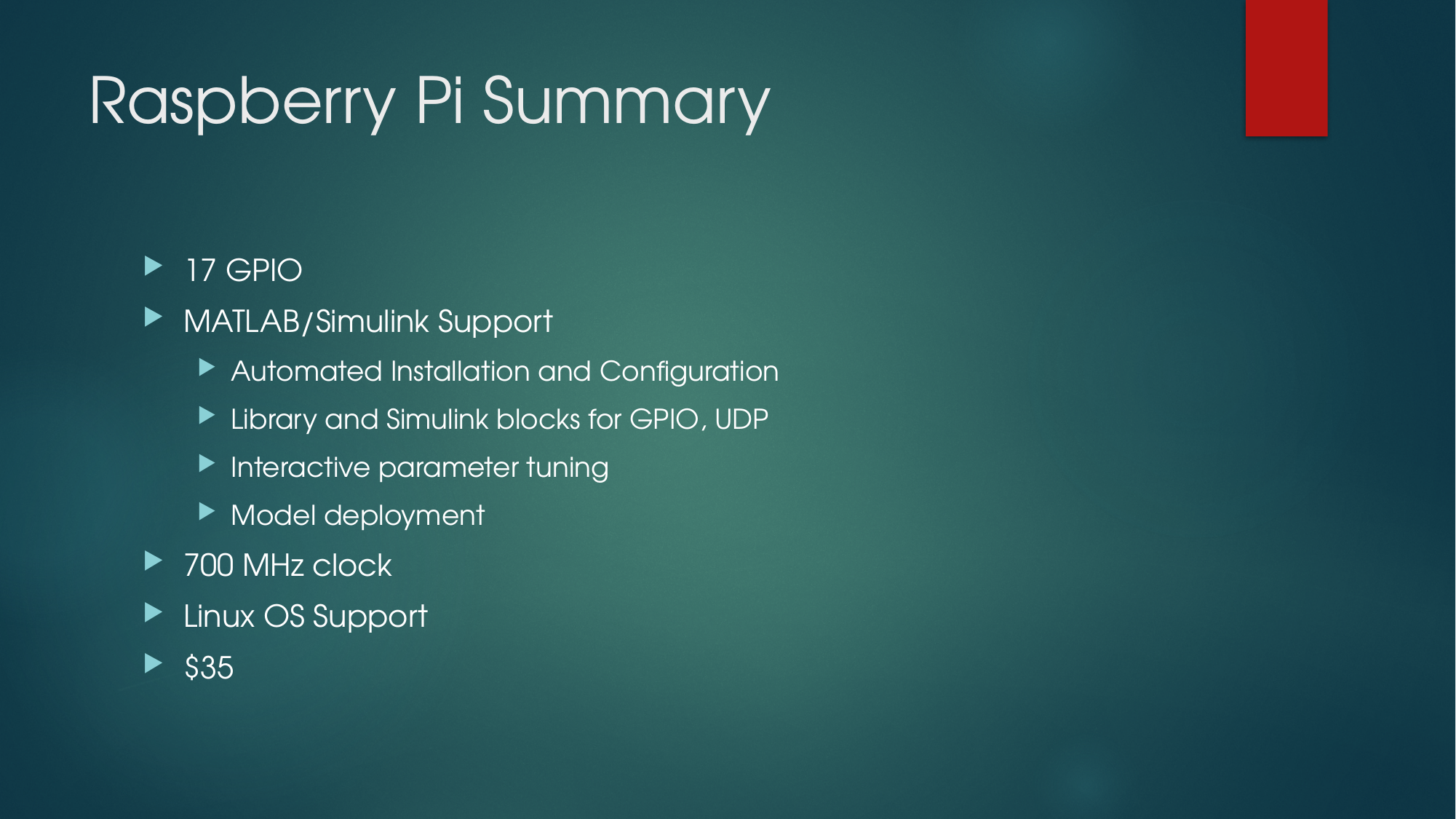

# Raspberry Pi Summary
17 GPIO
MATLAB/Simulink Support
Automated Installation and Configuration
Library and Simulink blocks for GPIO, UDP
Interactive parameter tuning
Model deployment
700 MHz clock
Linux OS Support
$35